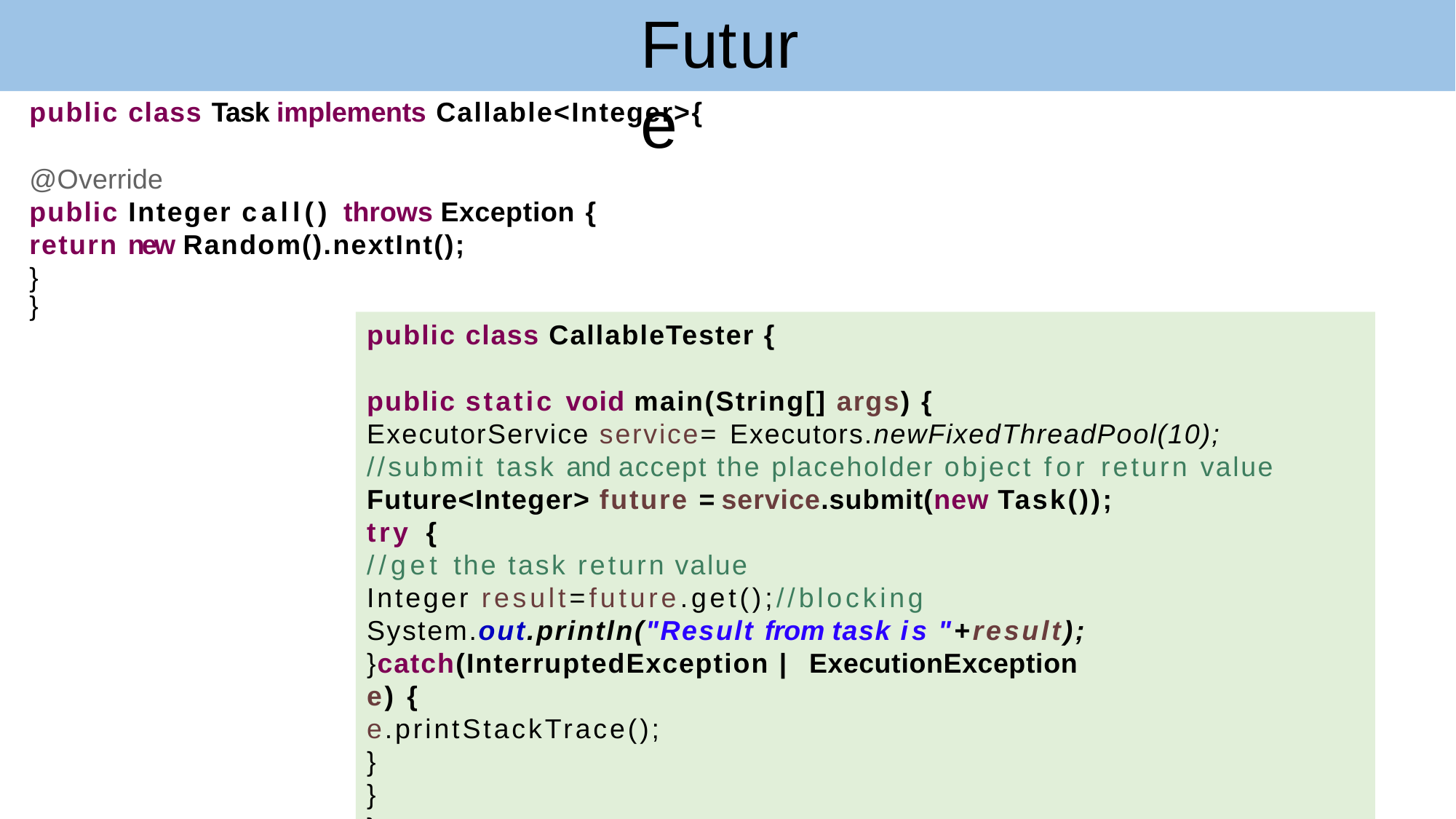

# Future
public class Task implements Callable<Integer>{

@Override
public Integer call() throws Exception {
return new Random().nextInt();
}
}
public class CallableTester {

public static void main(String[] args) {
ExecutorService service= Executors.newFixedThreadPool(10);
//submit task and accept the placeholder object for return value
Future<Integer> future = service.submit(new Task());  try {
//get the task return value
Integer result=future.get();//blocking  System.out.println("Result from task is "+result);
}catch(InterruptedException | ExecutionException e) {
e.printStackTrace();
}
}
}

56